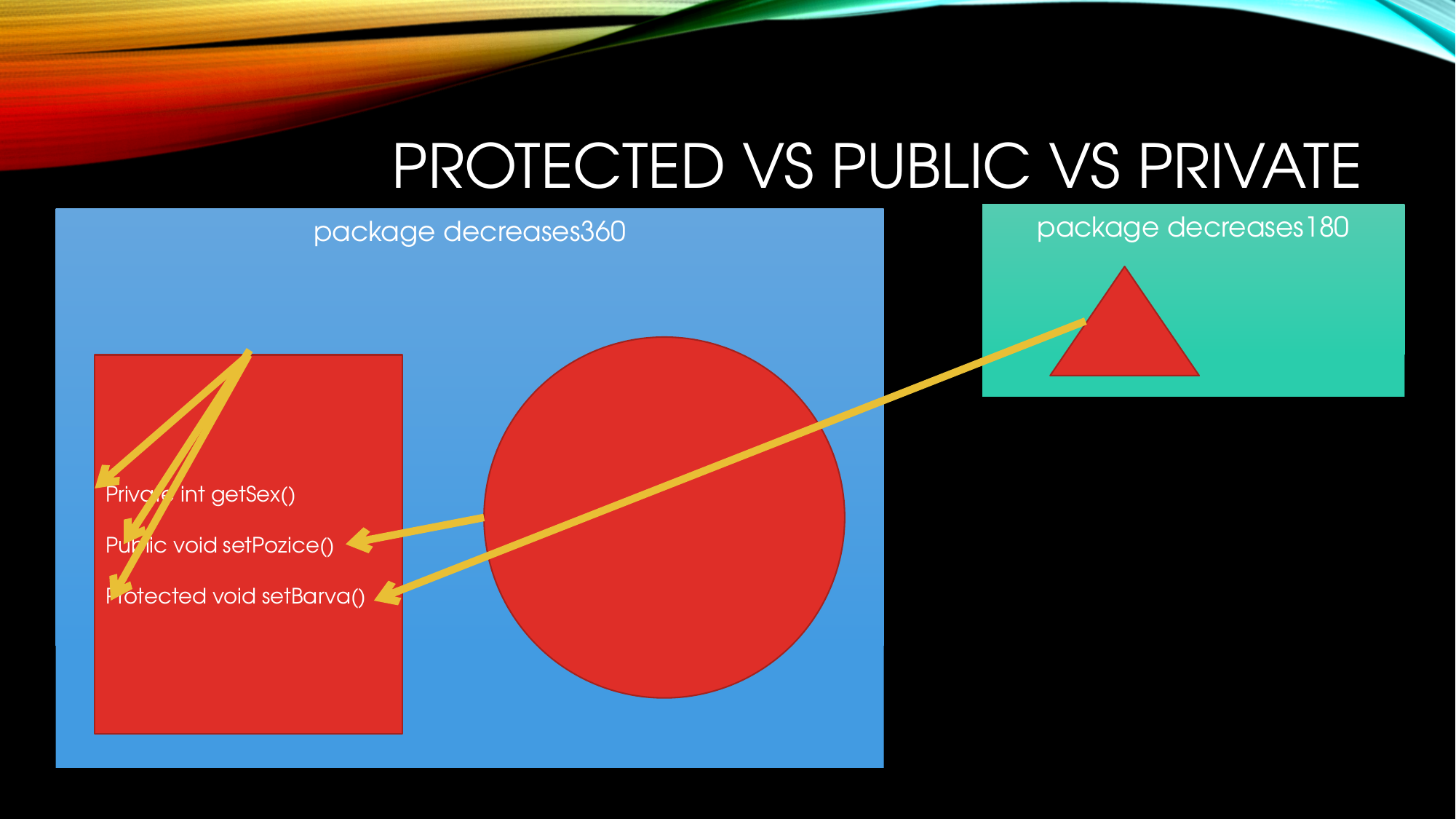

# Protected vs public vs private
package decreases180
package decreases360

Private int getSex()

Public void setPozice()

Protected void setBarva()